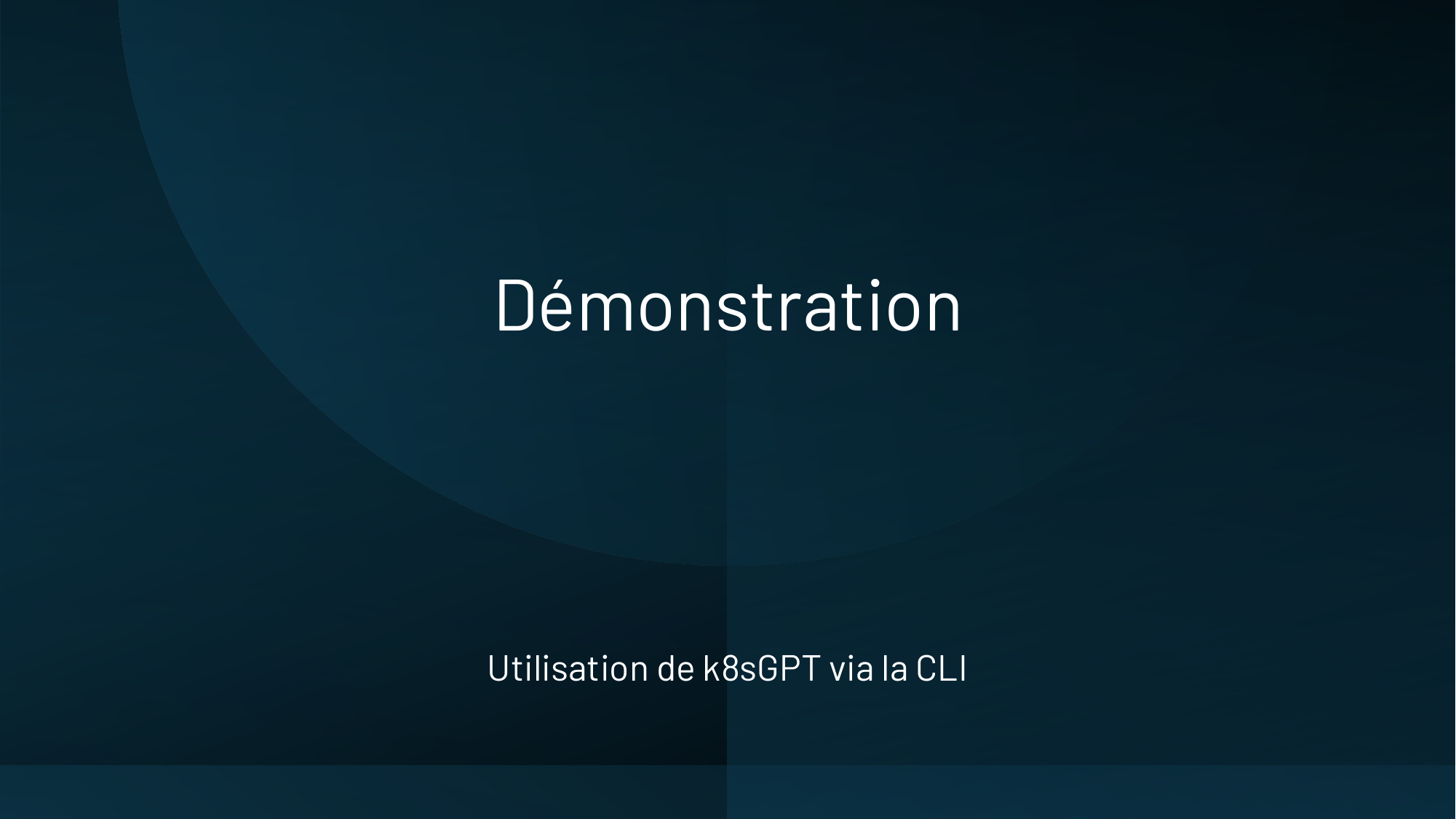

# Démonstration
Utilisation de k8sGPT via la CLI